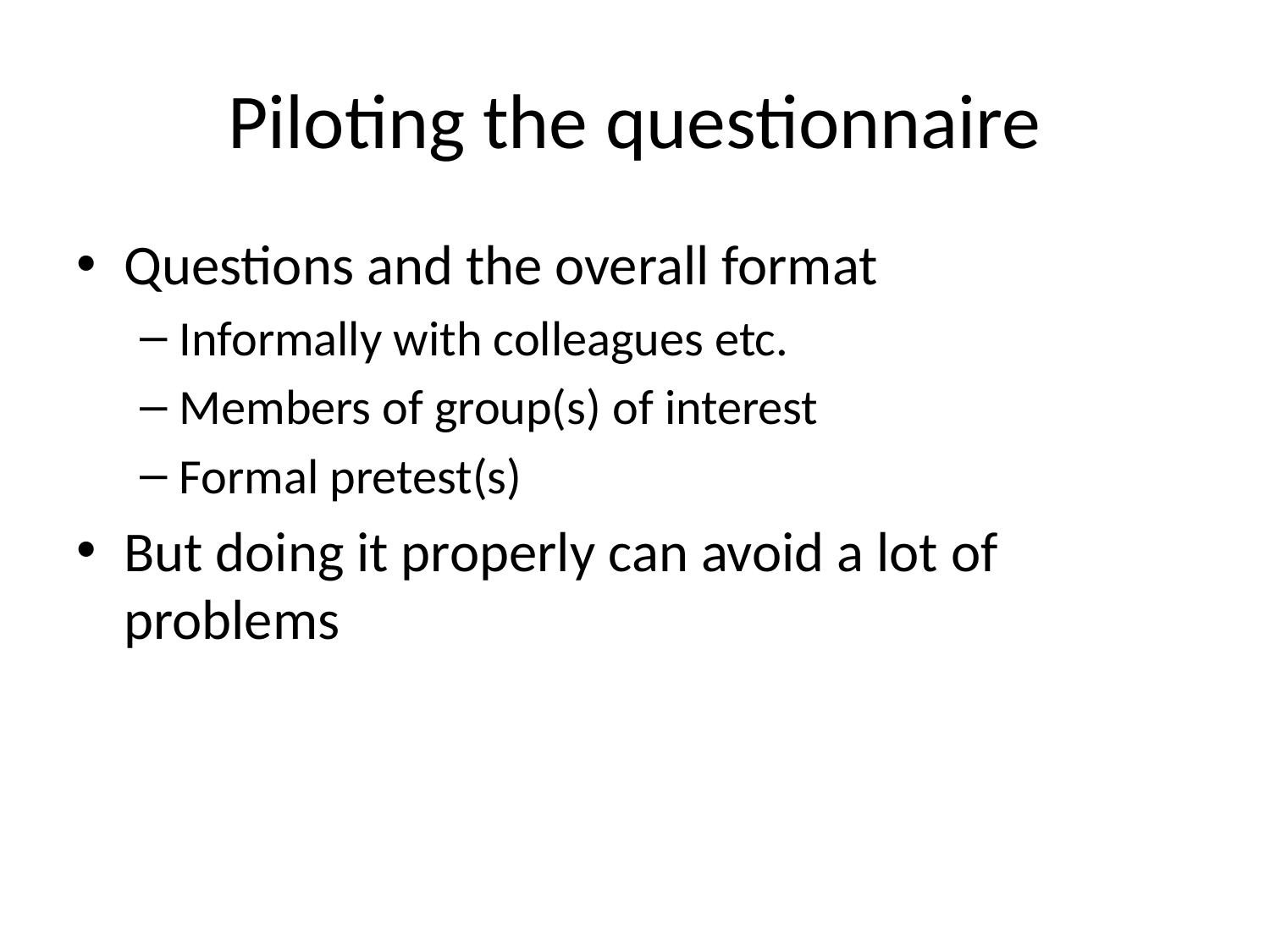

# Piloting the questionnaire
Questions and the overall format
Informally with colleagues etc.
Members of group(s) of interest
Formal pretest(s)
But doing it properly can avoid a lot of problems